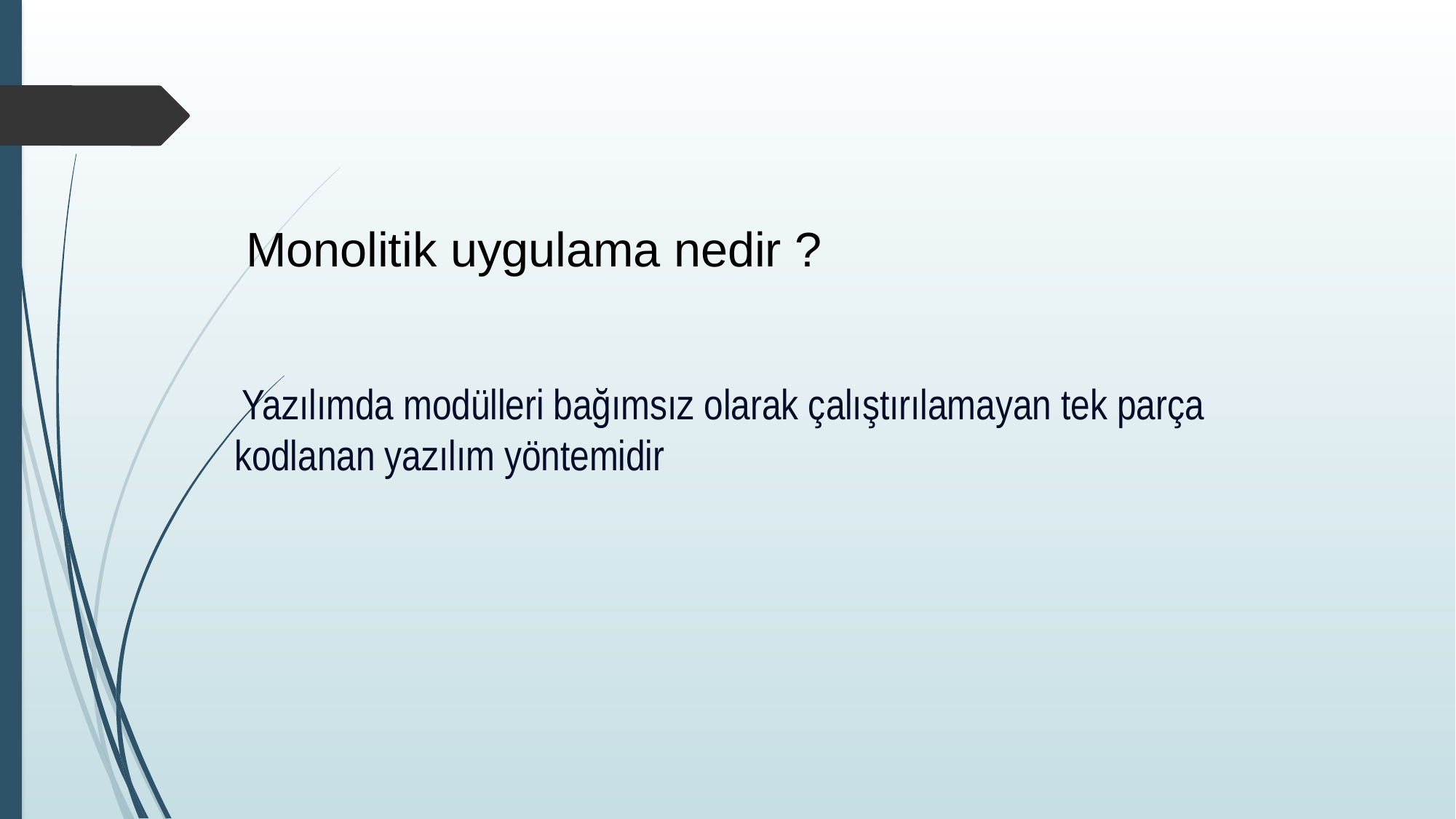

Monolitik uygulama nedir ?
 Yazılımda modülleri bağımsız olarak çalıştırılamayan tek parça kodlanan yazılım yöntemidir